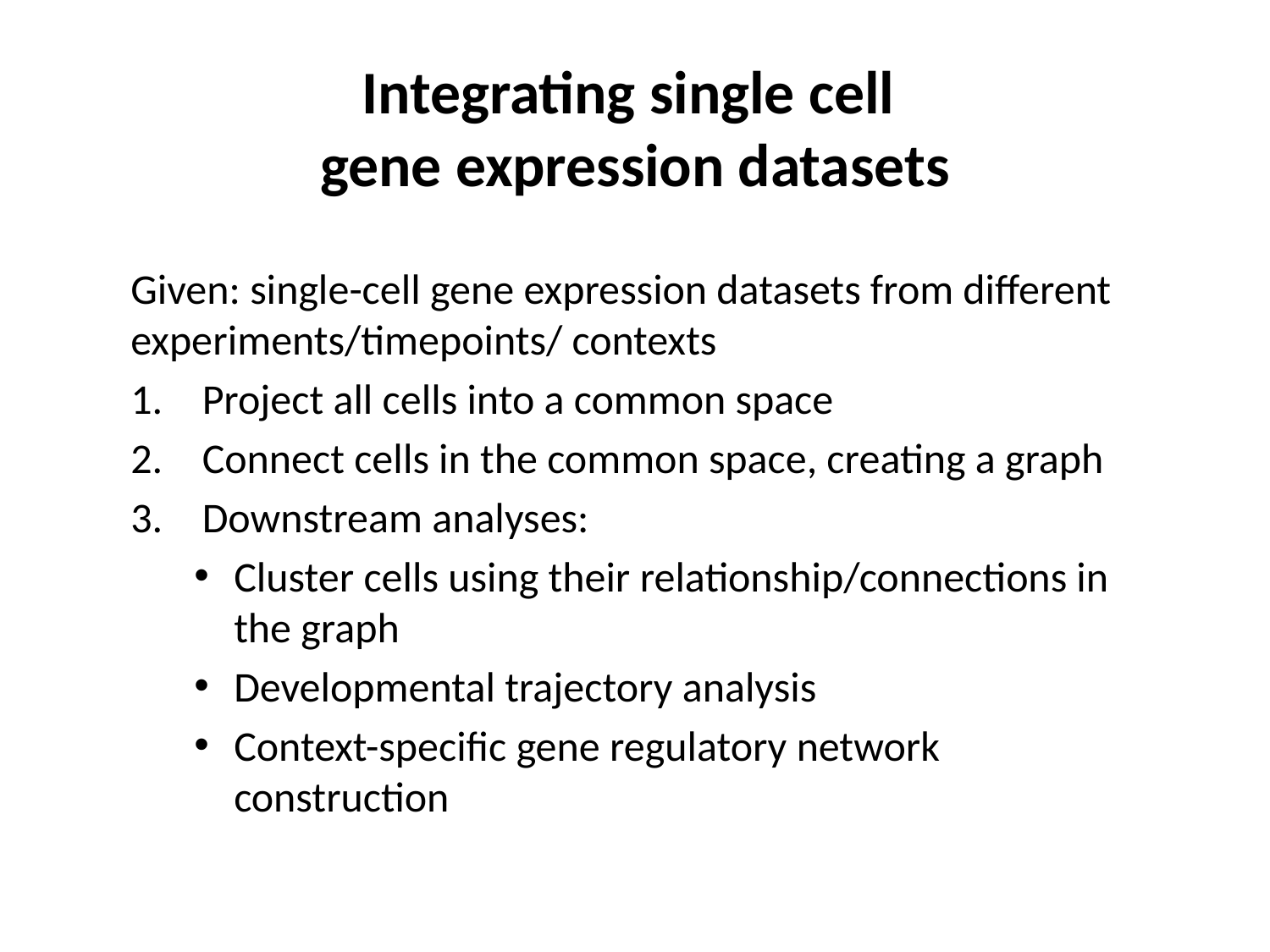

# Integrating single cell gene expression datasets
Given: single-cell gene expression datasets from different experiments/timepoints/ contexts
Project all cells into a common space
Connect cells in the common space, creating a graph
Downstream analyses:
Cluster cells using their relationship/connections in the graph
Developmental trajectory analysis
Context-specific gene regulatory network construction